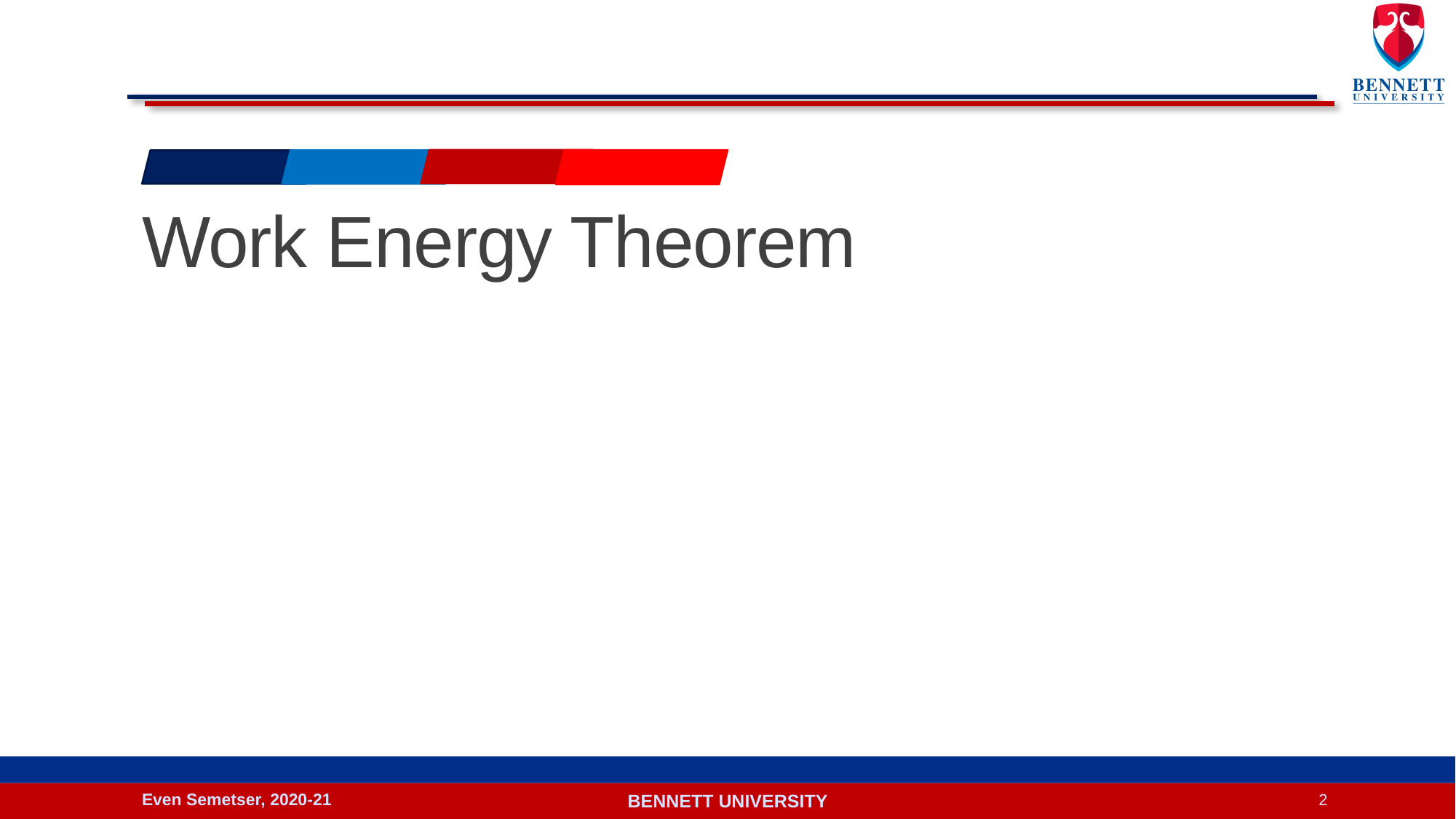

# Work Energy Theorem
Even Semetser, 2020-21
2
Bennett university